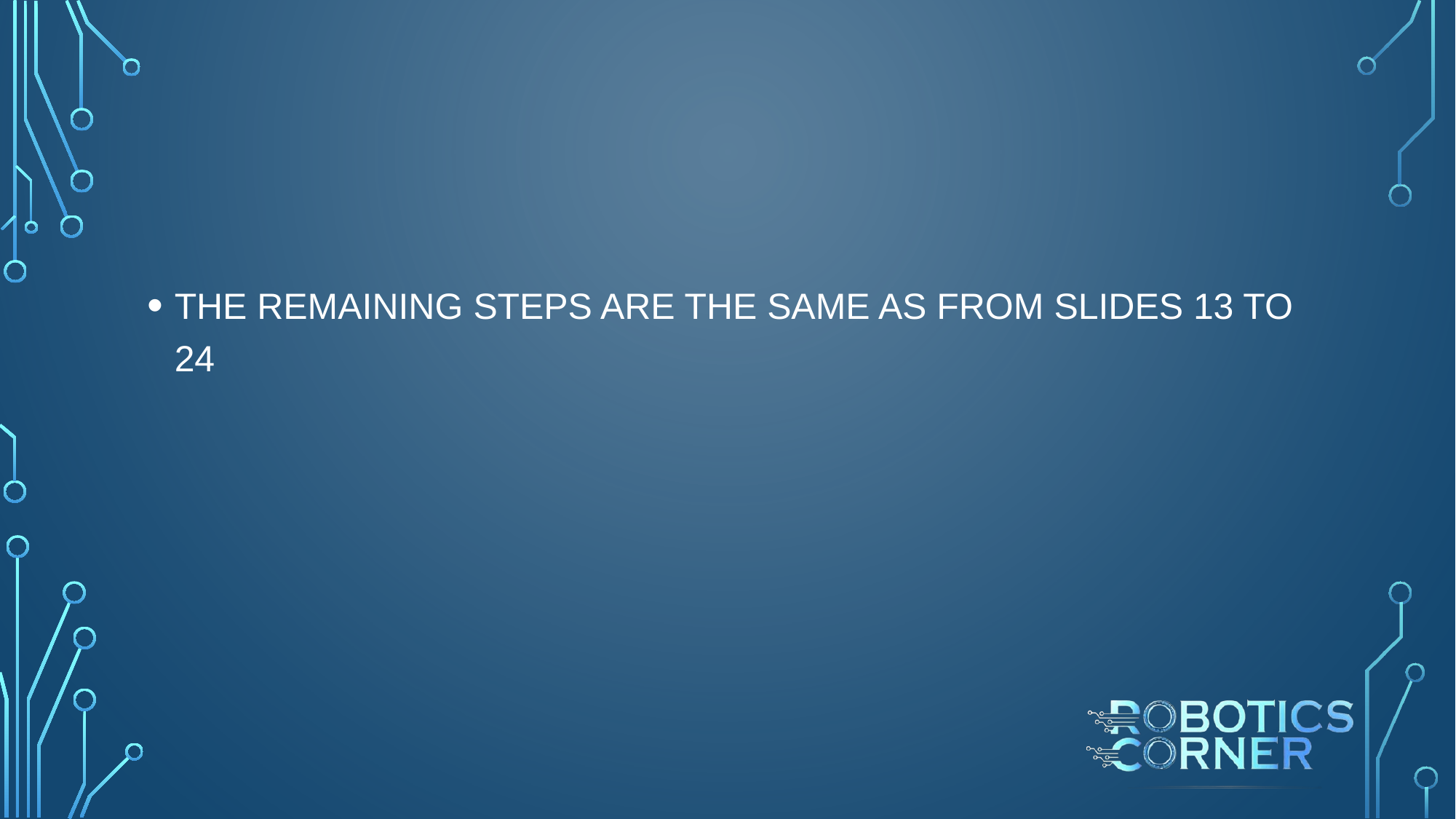

#
THE REMAINING STEPS ARE THE SAME AS FROM SLIDES 13 TO 24